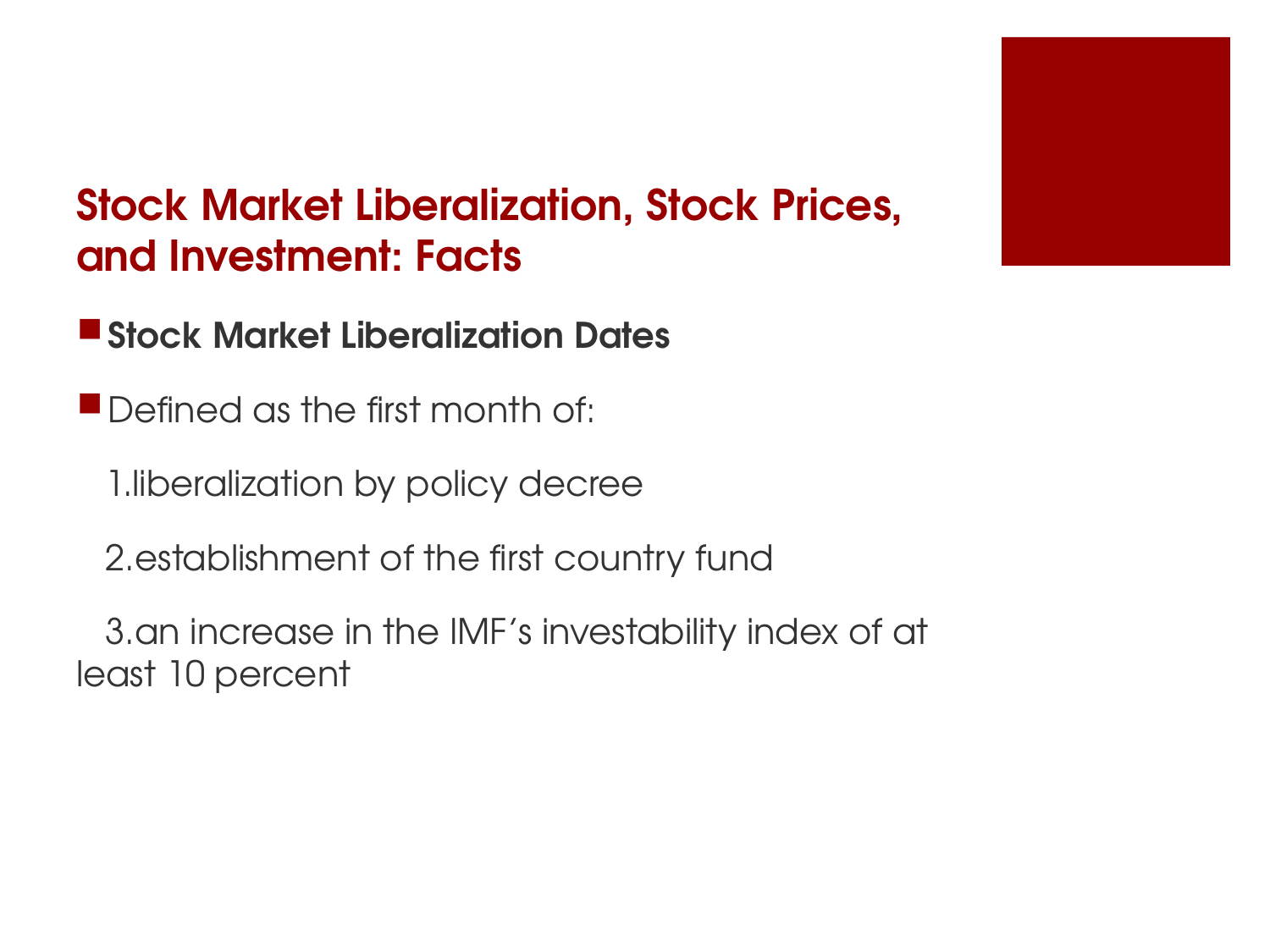

# Stock Market Liberalization, Stock Prices, and Investment: Facts
Stock Market Liberalization Dates
Defined as the first month of:
   1.liberalization by policy decree
   2.establishment of the first country fund
   3.an increase in the IMF’s investability index of at least 10 percent